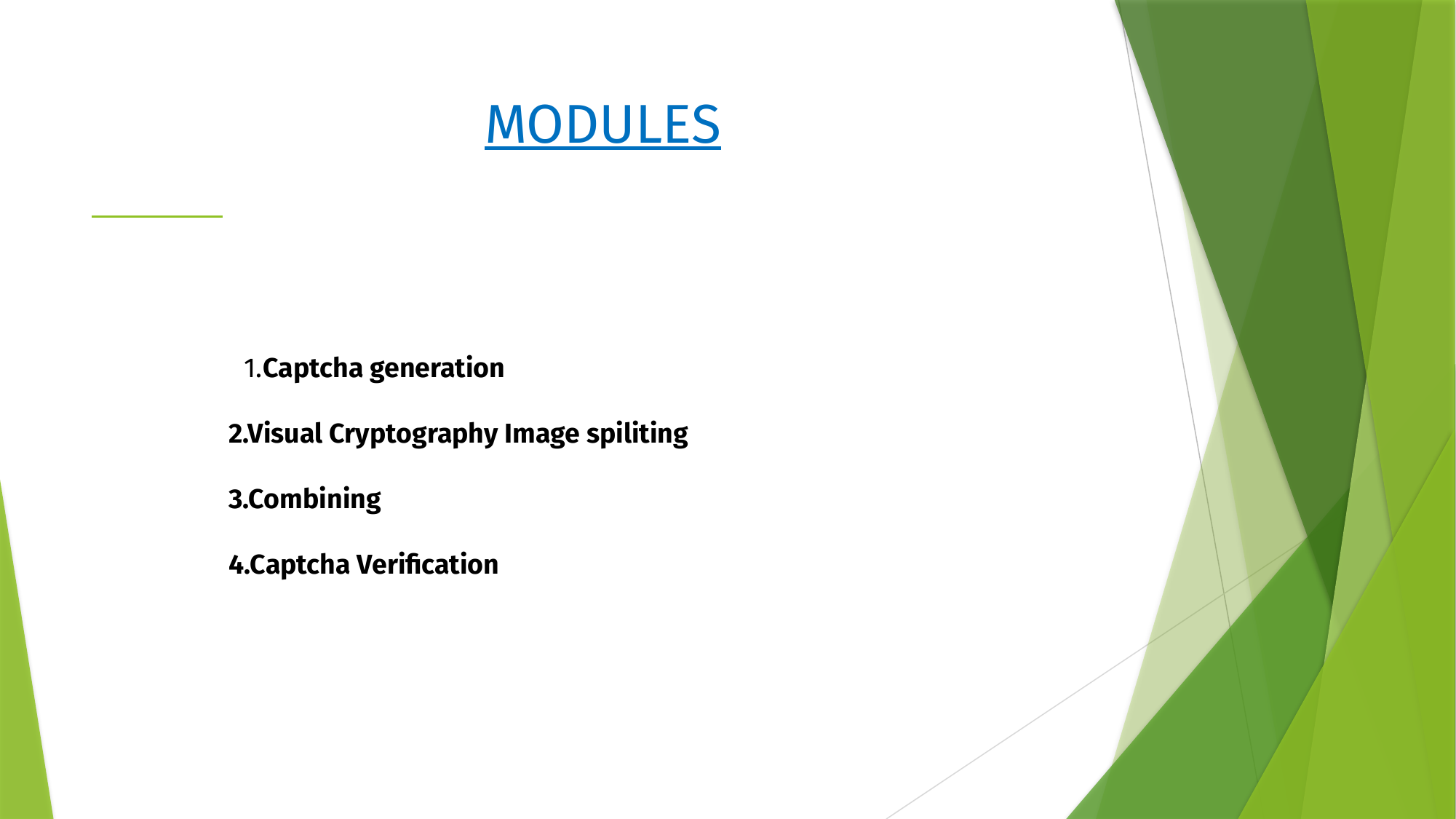

# MODULES 1.Captcha generation 2.Visual Cryptography Image spiliting 3.Combining 4.Captcha Verification